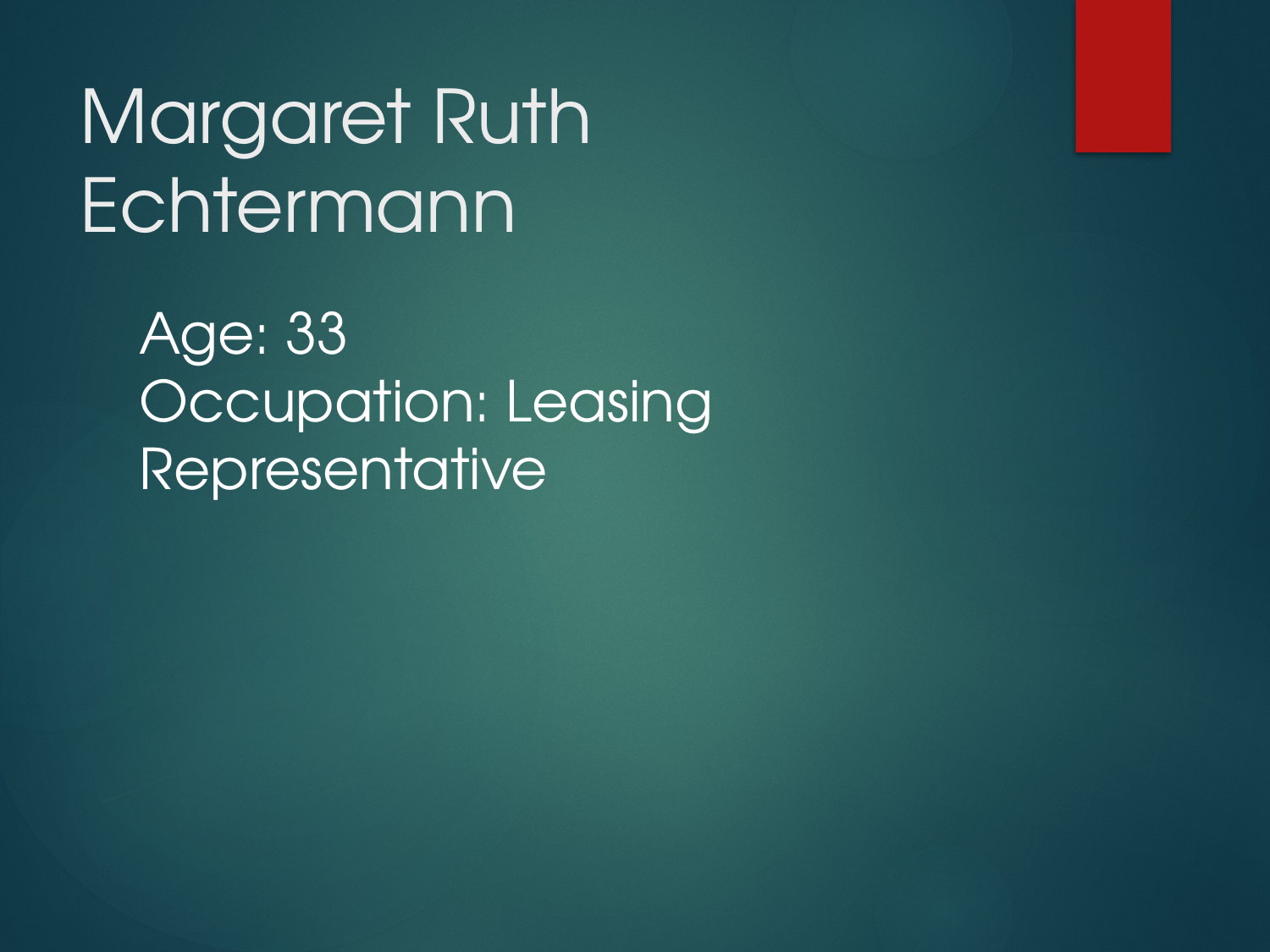

# Margaret Ruth Echtermann

Age: 33
Occupation: Leasing Representative